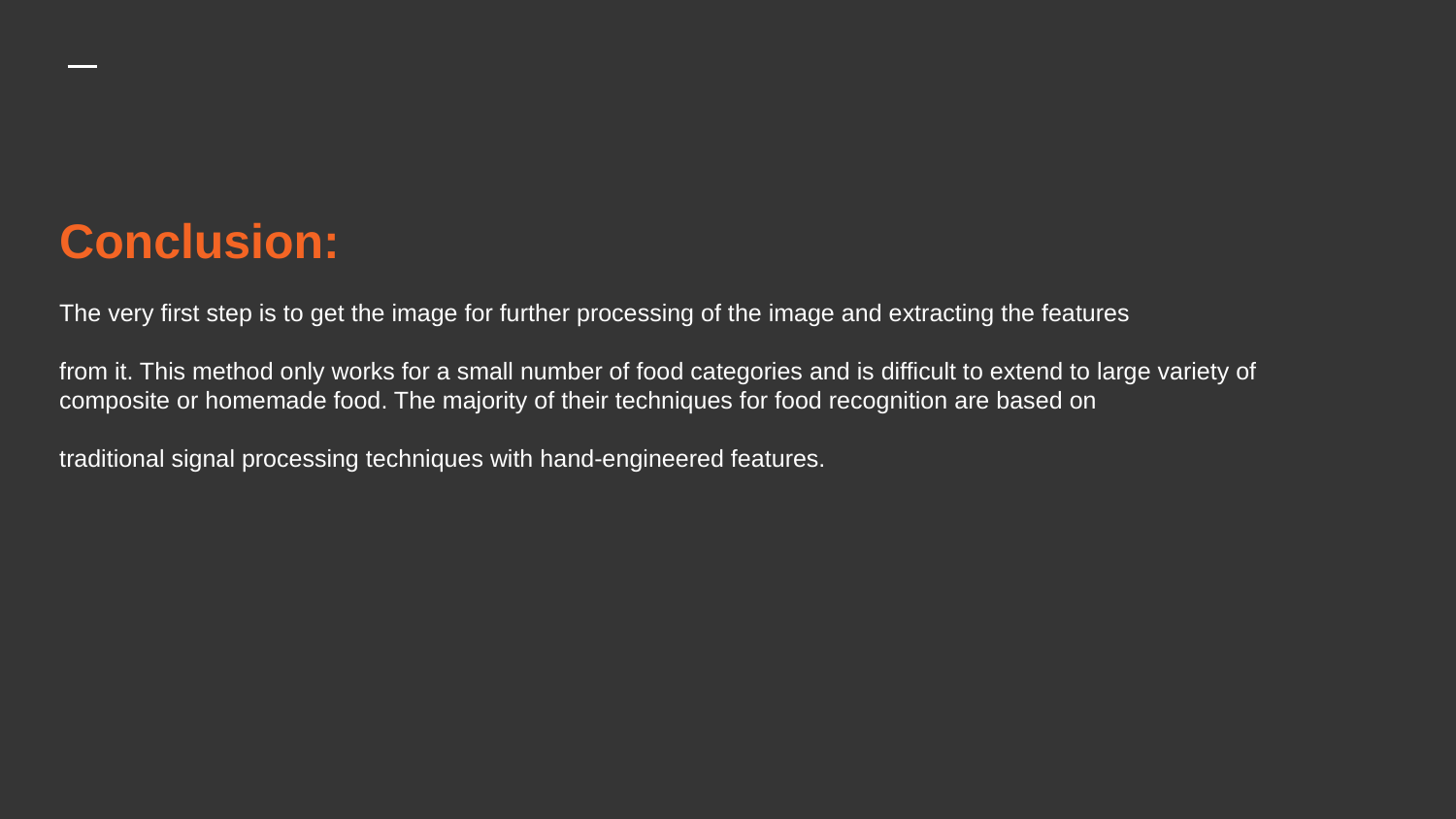

# Conclusion:

The very first step is to get the image for further processing of the image and extracting the features

from it. This method only works for a small number of food categories and is difficult to extend to large variety of composite or homemade food. The majority of their techniques for food recognition are based on

traditional signal processing techniques with hand-engineered features.